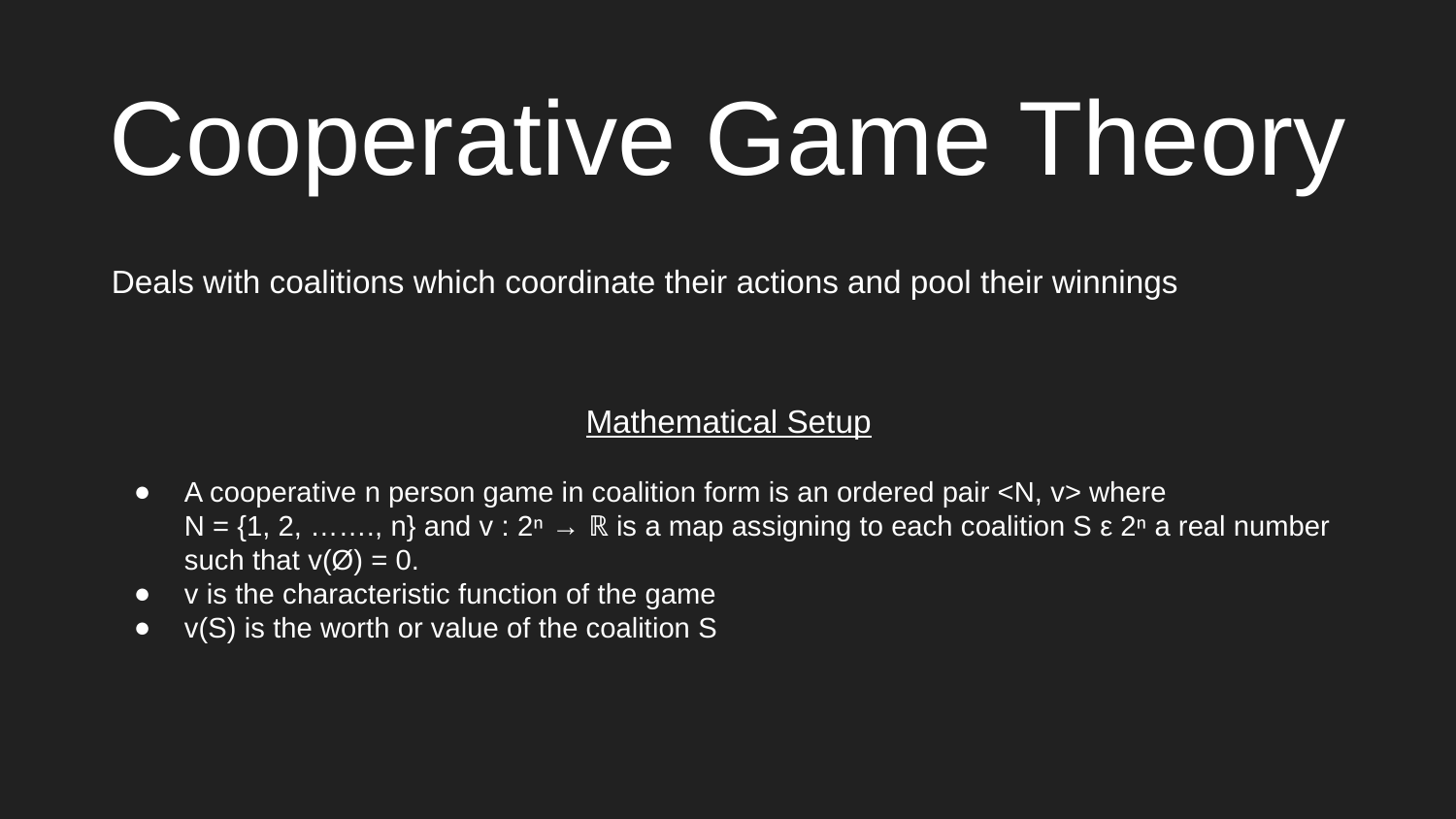

# Cooperative Game Theory

Deals with coalitions which coordinate their actions and pool their winnings

Mathematical Setup

A cooperative n person game in coalition form is an ordered pair <N, v> where
N = {1, 2, ……., n} and v : 2ⁿ → ℝ is a map assigning to each coalition S ε 2ⁿ a real number such that v(Ø) = 0.
v is the characteristic function of the game
v(S) is the worth or value of the coalition S